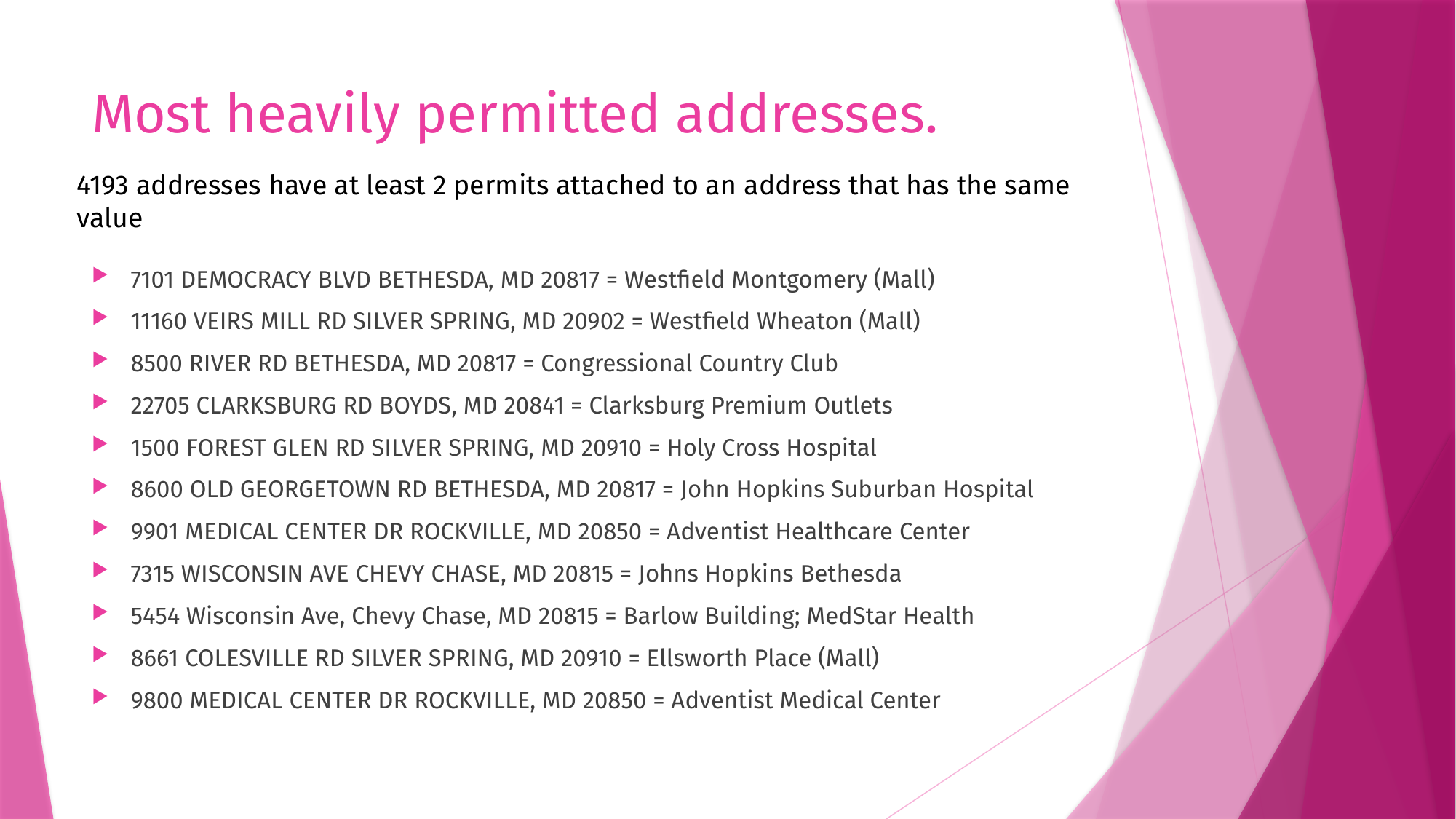

# Most heavily permitted addresses.
4193 addresses have at least 2 permits attached to an address that has the same value
7101 DEMOCRACY BLVD BETHESDA, MD 20817 = Westfield Montgomery (Mall)
11160 VEIRS MILL RD SILVER SPRING, MD 20902 = Westfield Wheaton (Mall)
8500 RIVER RD BETHESDA, MD 20817 = Congressional Country Club
22705 CLARKSBURG RD BOYDS, MD 20841 = Clarksburg Premium Outlets
1500 FOREST GLEN RD SILVER SPRING, MD 20910 = Holy Cross Hospital
8600 OLD GEORGETOWN RD BETHESDA, MD 20817 = John Hopkins Suburban Hospital
9901 MEDICAL CENTER DR ROCKVILLE, MD 20850 = Adventist Healthcare Center
7315 WISCONSIN AVE CHEVY CHASE, MD 20815 = Johns Hopkins Bethesda
5454 Wisconsin Ave, Chevy Chase, MD 20815 = Barlow Building; MedStar Health
8661 COLESVILLE RD SILVER SPRING, MD 20910 = Ellsworth Place (Mall)
9800 MEDICAL CENTER DR ROCKVILLE, MD 20850 = Adventist Medical Center